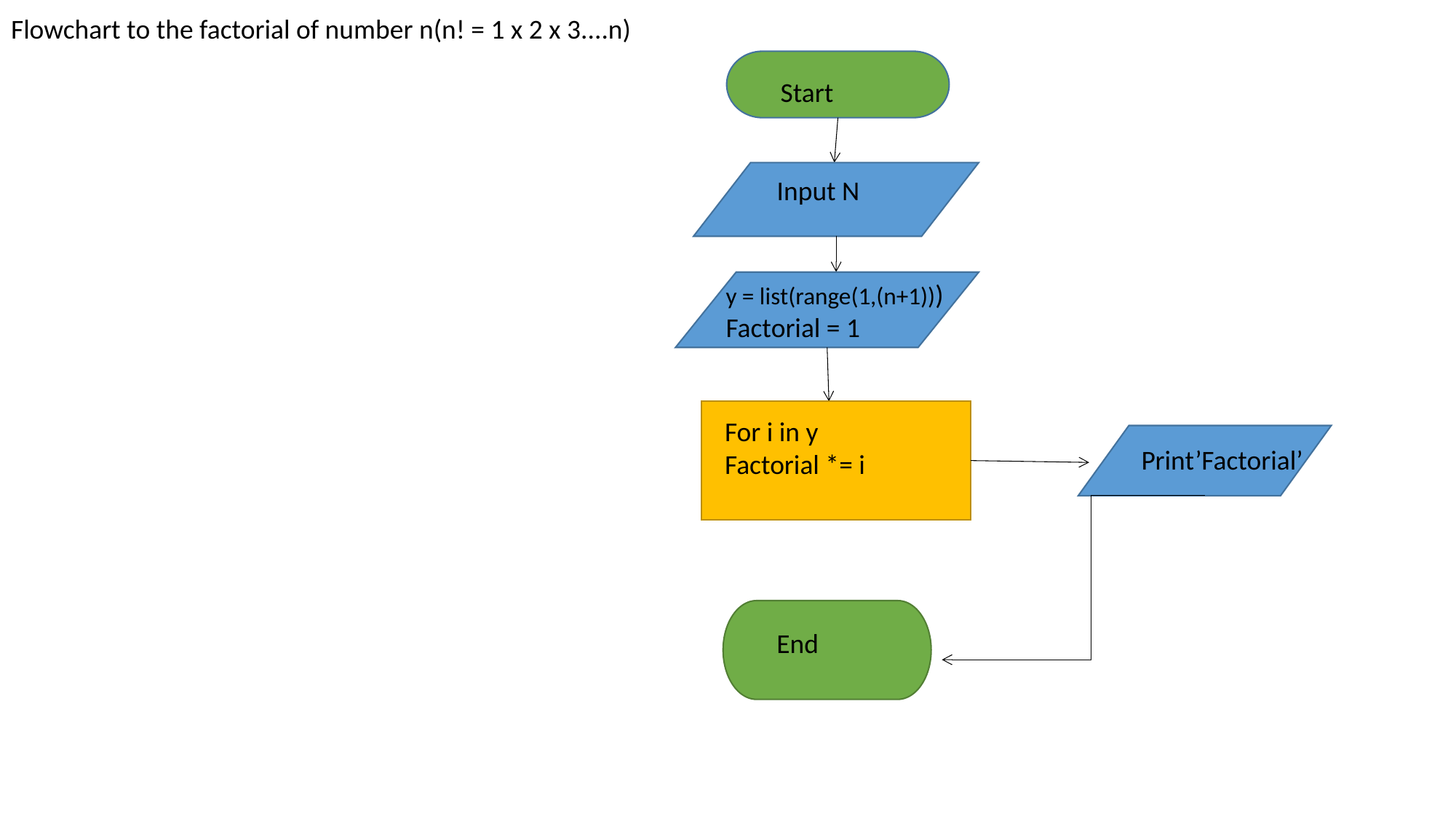

# Flowchart to the factorial of number n(n! = 1 x 2 x 3....n)

Start

Input N

y = list(range(1,(n+1)))
Factorial = 1

For i in y
Factorial *= i

Print’Factorial’

End